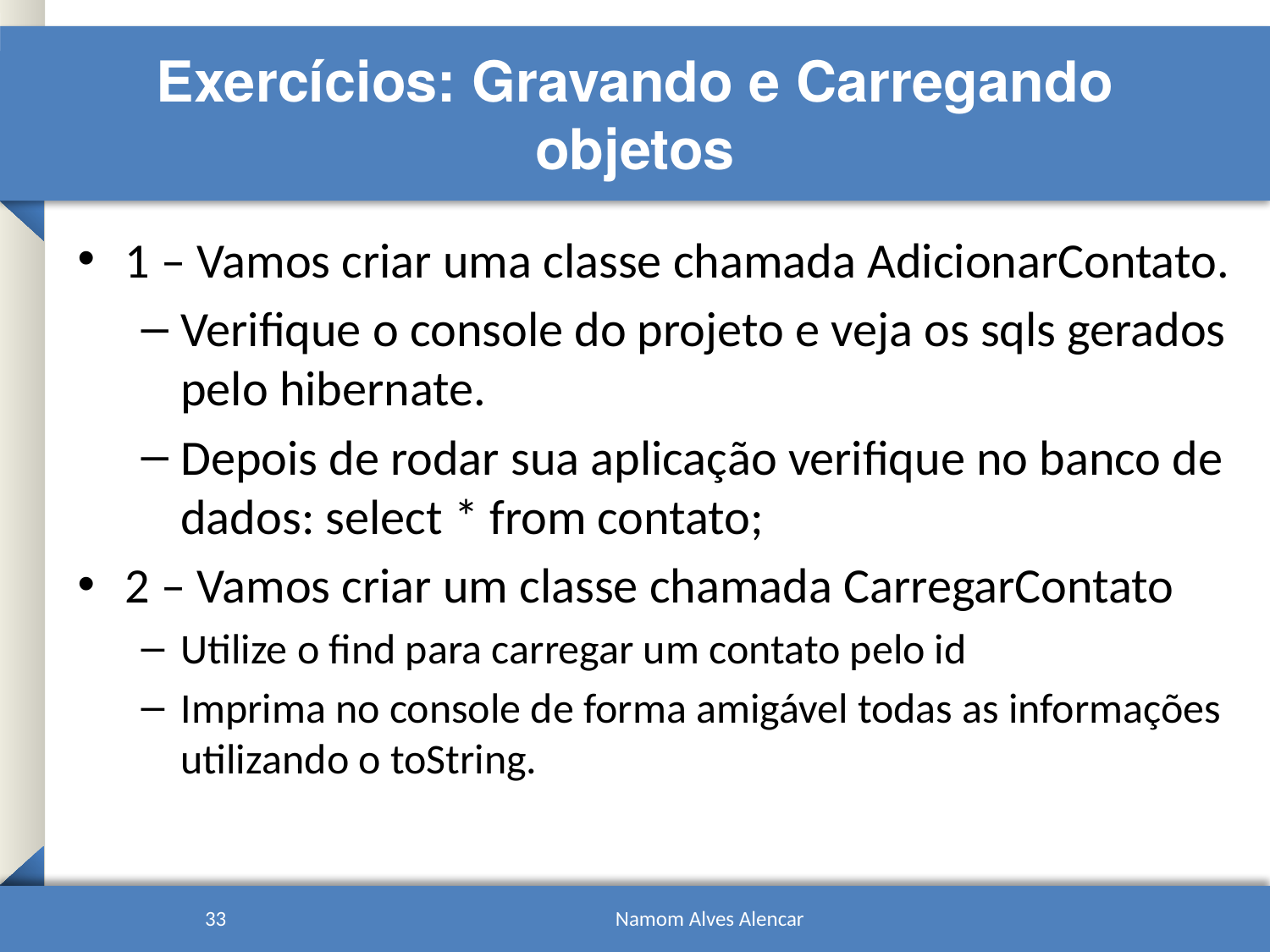

# Exercícios: Gravando e Carregando objetos
1 – Vamos criar uma classe chamada AdicionarContato.
Verifique o console do projeto e veja os sqls gerados pelo hibernate.
Depois de rodar sua aplicação verifique no banco de dados: select * from contato;
2 – Vamos criar um classe chamada CarregarContato
Utilize o find para carregar um contato pelo id
Imprima no console de forma amigável todas as informações utilizando o toString.
33
Namom Alves Alencar